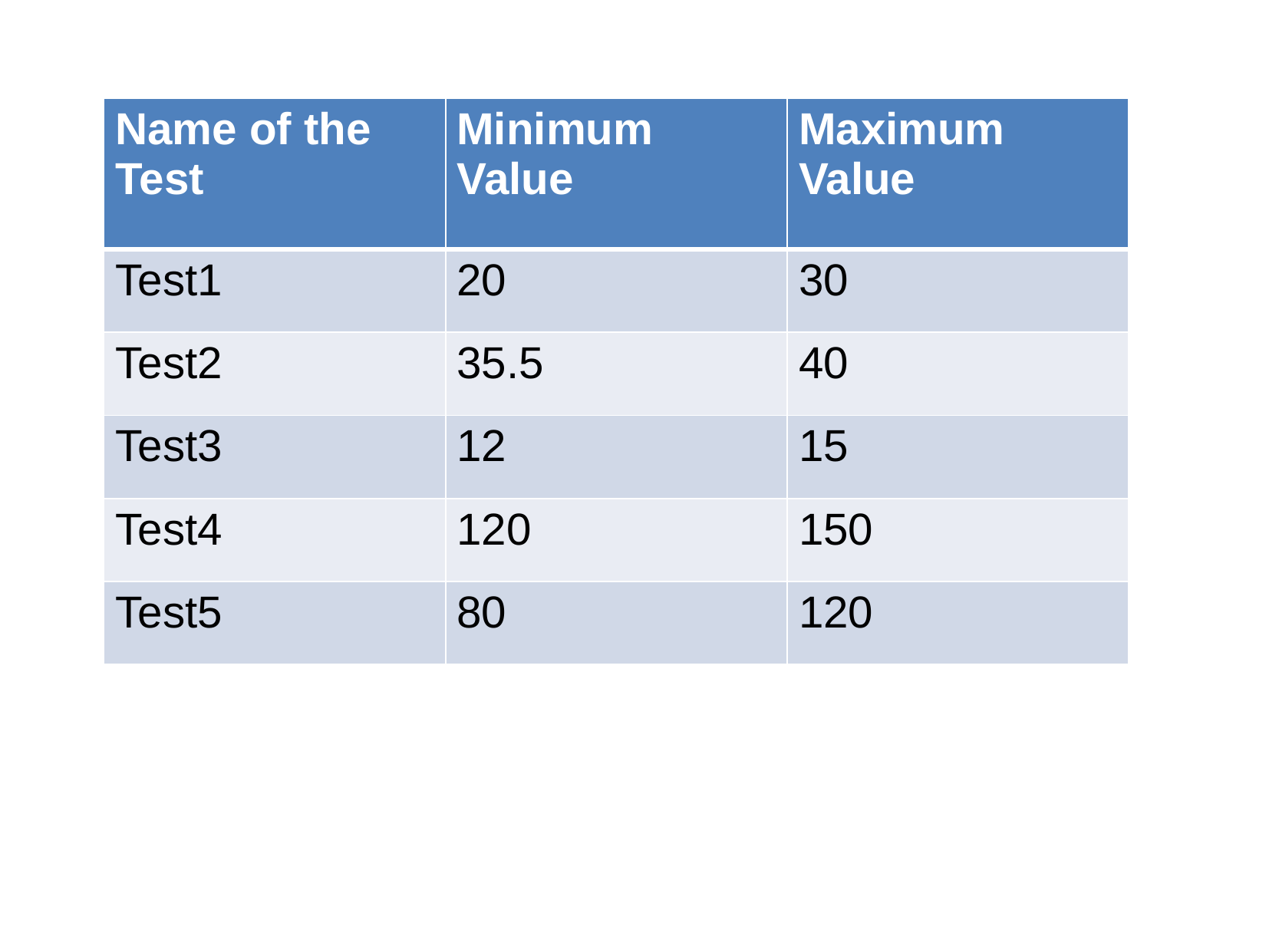

| Name of the Test | Minimum Value | Maximum Value |
| --- | --- | --- |
| Test1 | 20 | 30 |
| Test2 | 35.5 | 40 |
| Test3 | 12 | 15 |
| Test4 | 120 | 150 |
| Test5 | 80 | 120 |